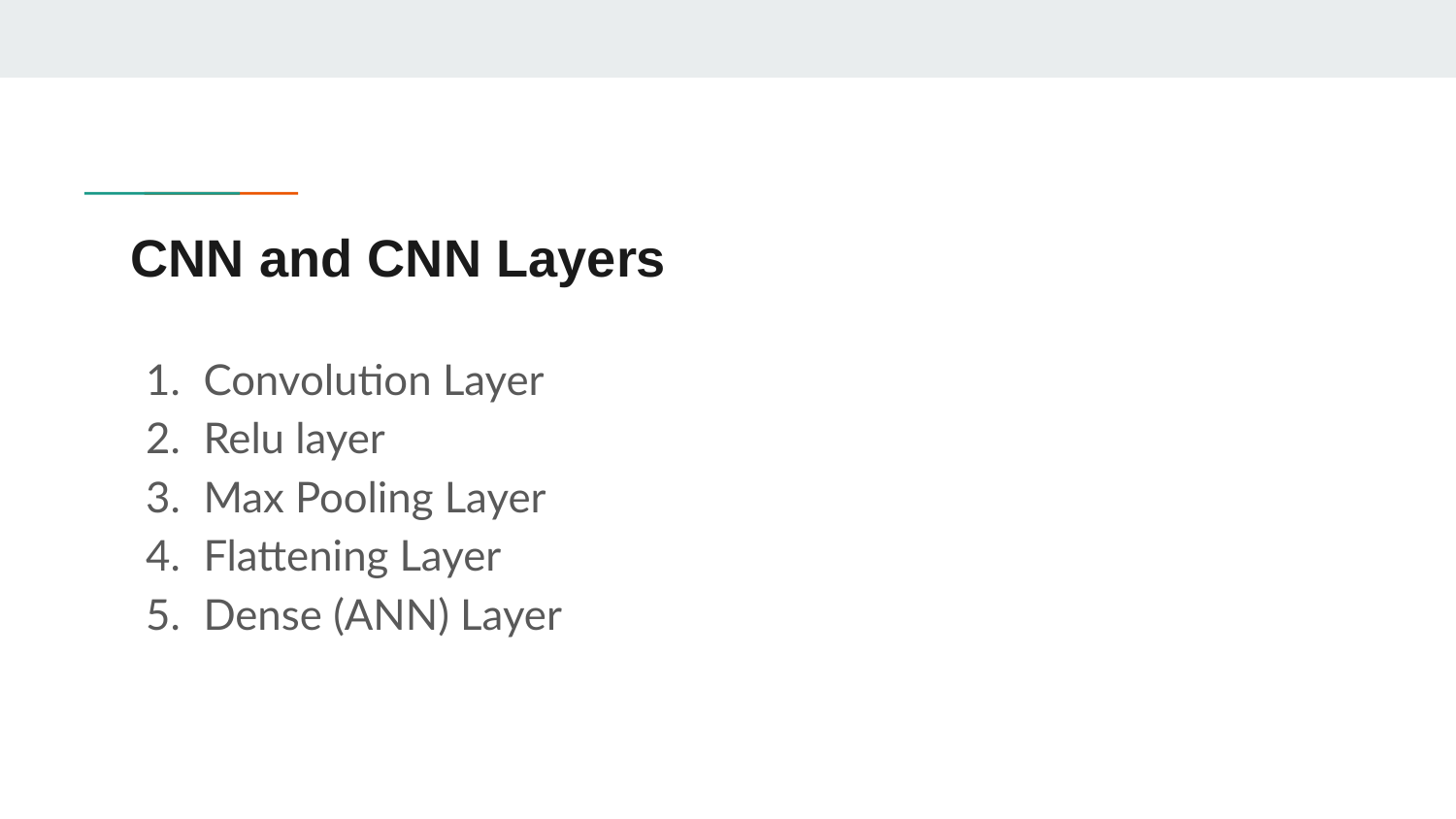

# CNN and CNN Layers
Convolution Layer
Relu layer
Max Pooling Layer
Flattening Layer
Dense (ANN) Layer